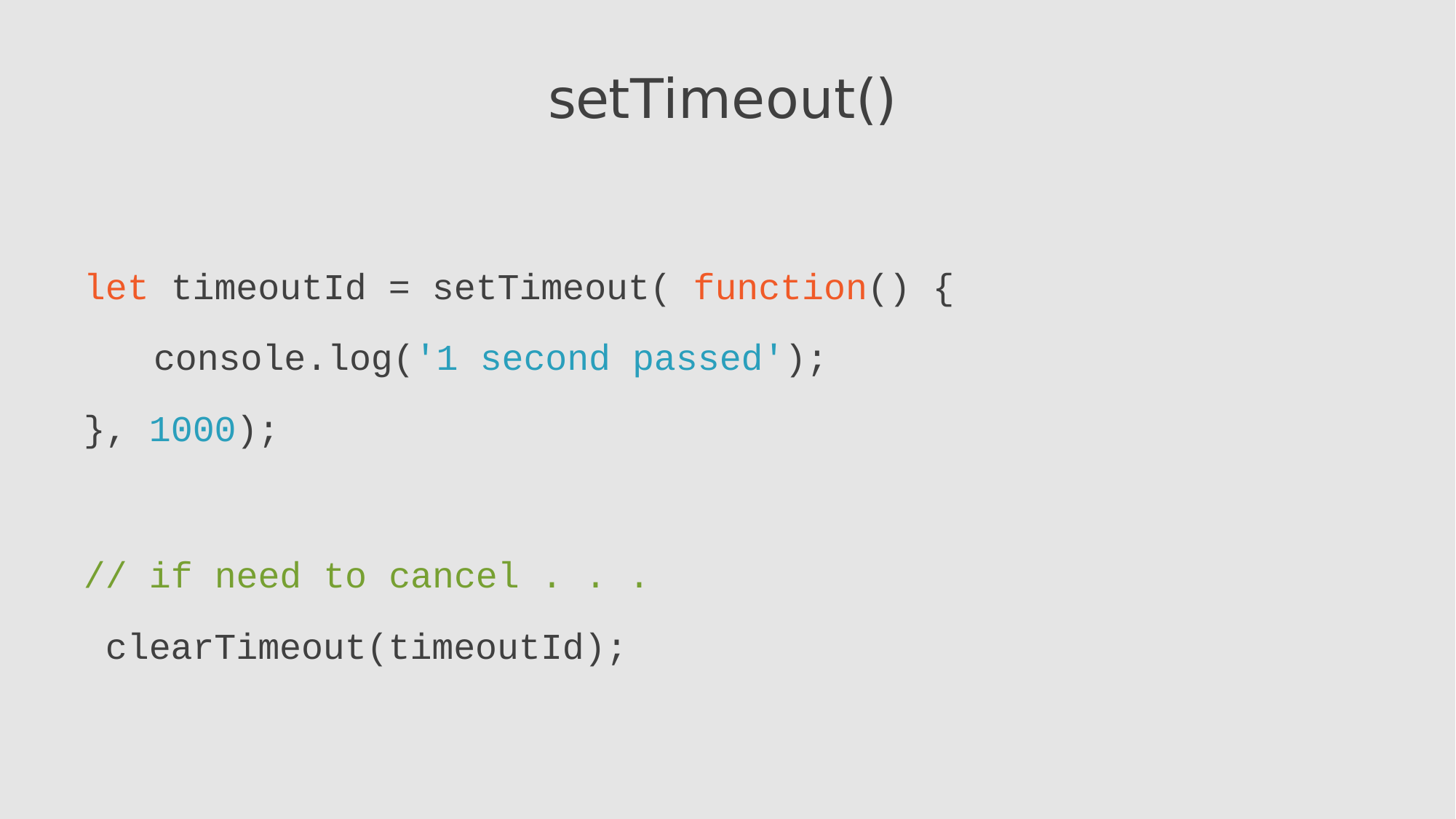

# setTimeout()
let timeoutId = setTimeout( function() {
console.log('1 second passed');
}, 1000);

// if need to cancel . . .  clearTimeout(timeoutId);
6